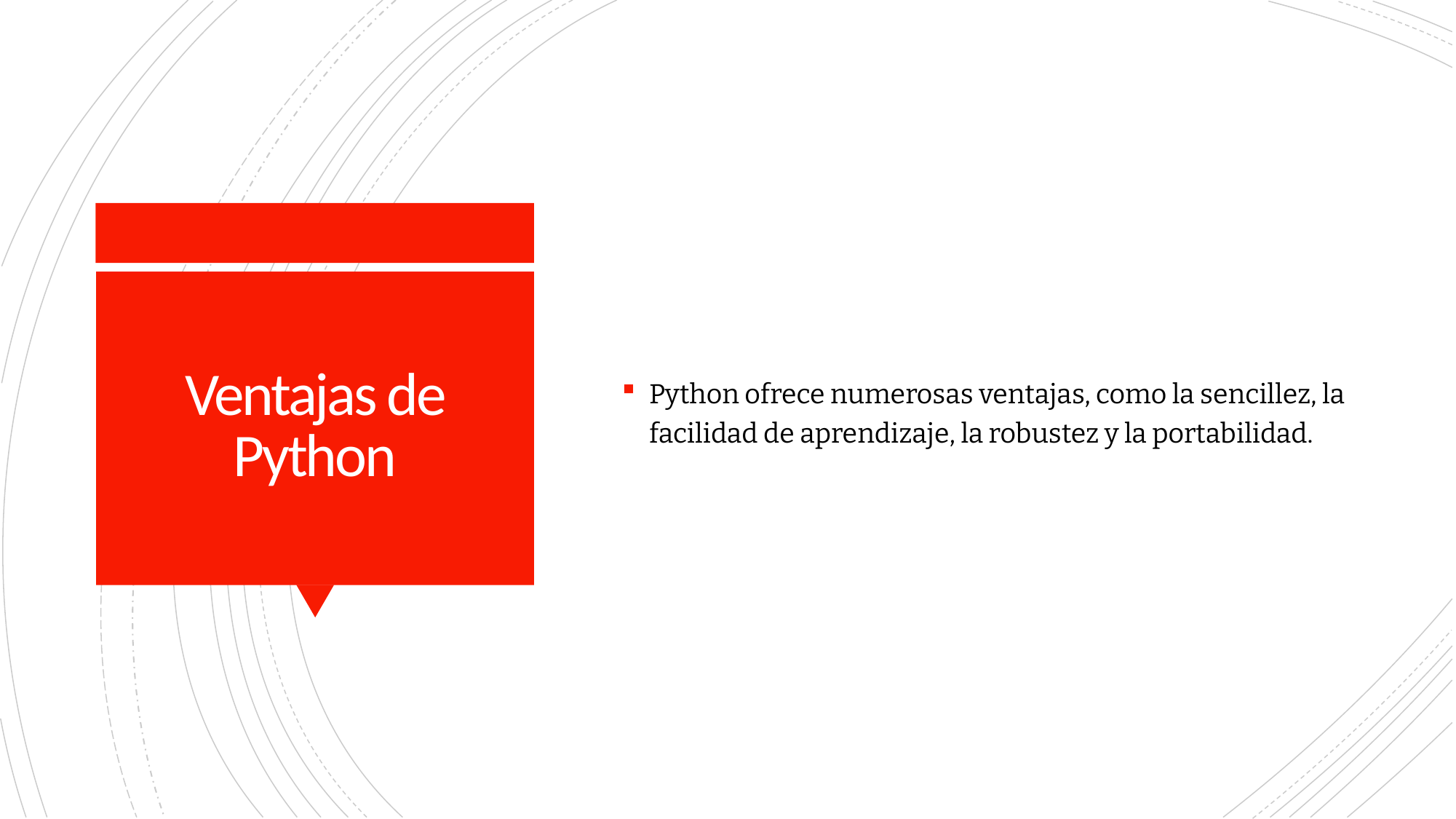

Python ofrece numerosas ventajas, como la sencillez, la facilidad de aprendizaje, la robustez y la portabilidad.
# Ventajas de Python